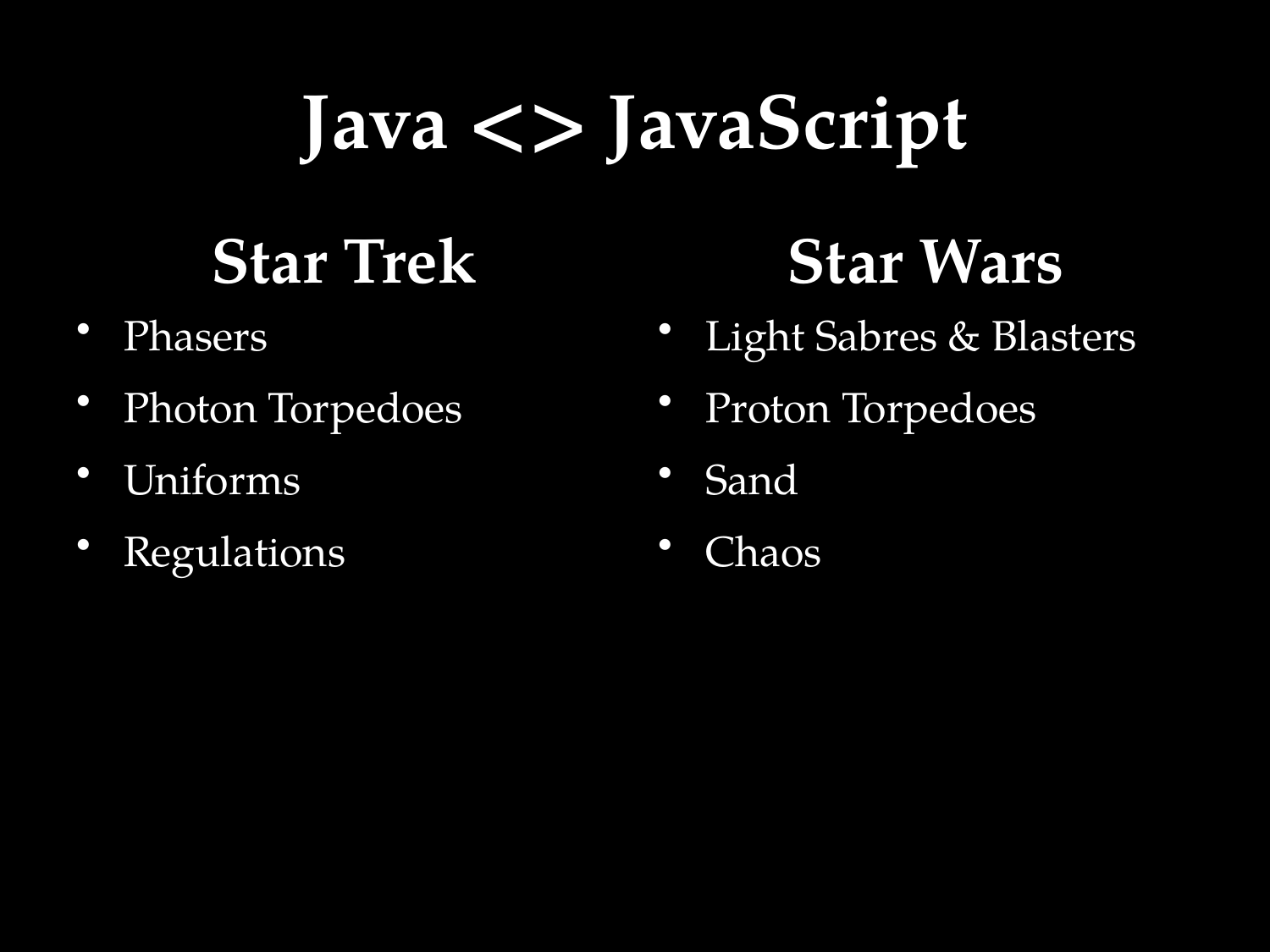

# Java <> JavaScript
Star Trek
Star Wars
Phasers
Photon Torpedoes
Uniforms
Regulations
Light Sabres & Blasters
Proton Torpedoes
Sand
Chaos